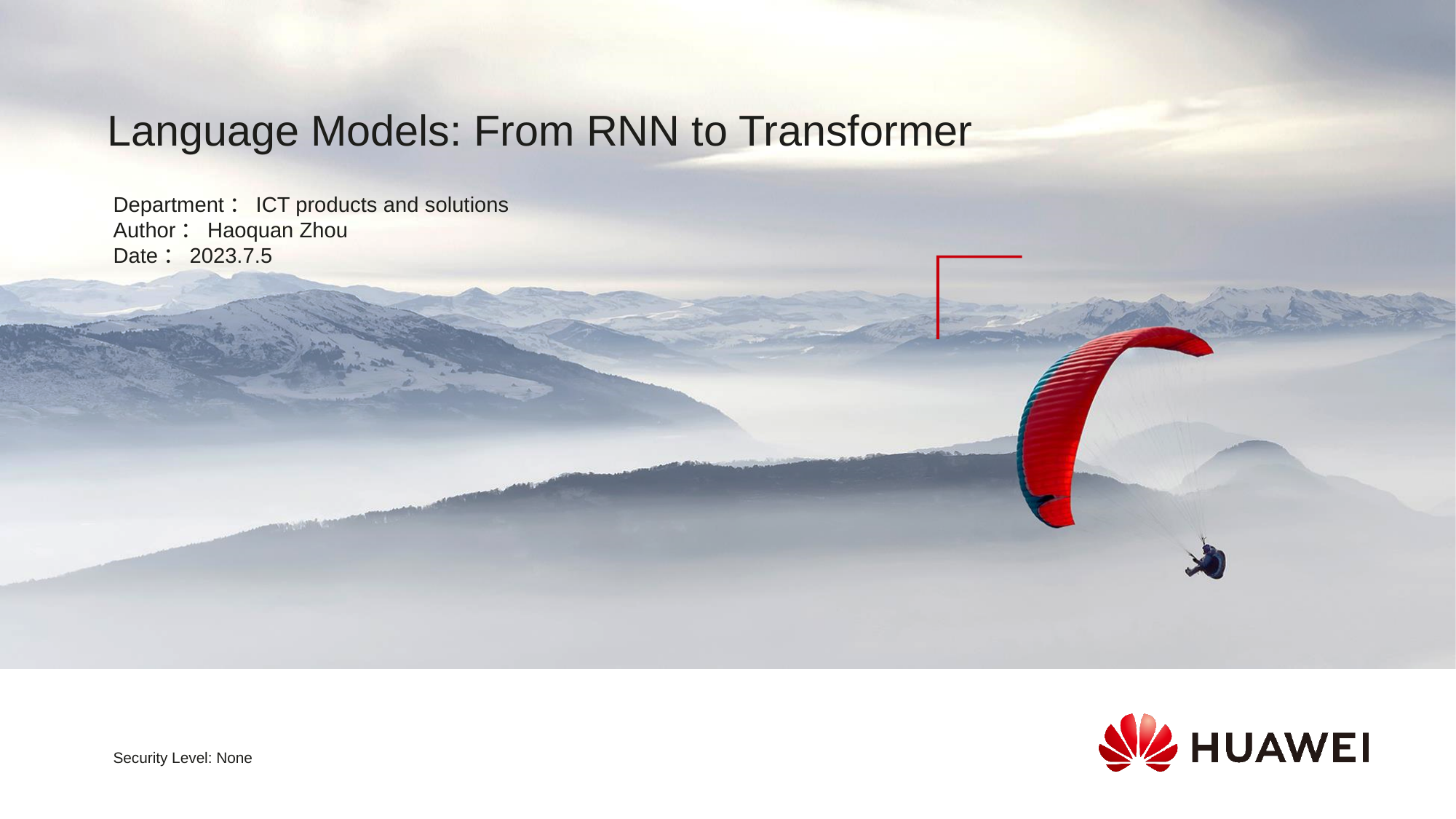

# Language Models: From RNN to Transformer
Department：ICT products and solutions
Author：Haoquan Zhou
Date：2023.7.5
Security Level: None